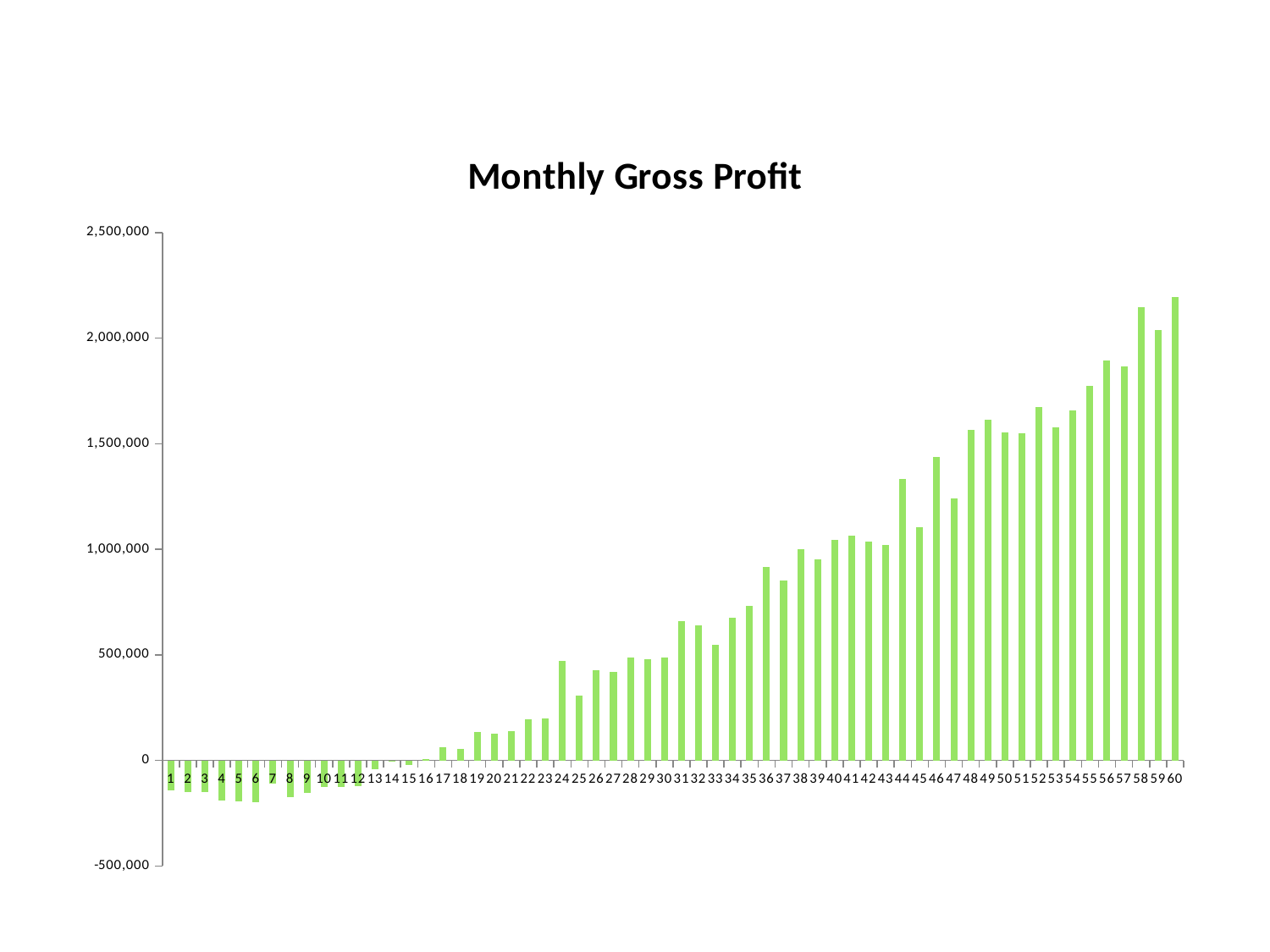

### Chart: Monthly Gross Profit

| Category | Gross Profit |
|---|---|
| 1 | -142706.402 |
| 2 | -151651.87800000003 |
| 3 | -148399.97800000012 |
| 4 | -191207.4500000003 |
| 5 | -195638.41000000015 |
| 6 | -196550.6479999997 |
| 7 | -110323.75000000047 |
| 8 | -172688.96400000062 |
| 9 | -153614.9040000022 |
| 10 | -125813.10400000145 |
| 11 | -127641.24399999832 |
| 12 | -120680.93199999724 |
| 13 | -41484.11199999973 |
| 14 | -4634.358000006061 |
| 15 | -21508.1859999937 |
| 16 | 4469.708000008948 |
| 17 | 62722.92200000491 |
| 18 | 52391.78200000478 |
| 19 | 136489.3860000018 |
| 20 | 125529.27000001259 |
| 21 | 137788.9100000076 |
| 22 | 194917.96000001347 |
| 23 | 197464.07999993395 |
| 24 | 470847.190000006 |
| 25 | 307008.55199997965 |
| 26 | 425207.5780000407 |
| 27 | 418777.88599996734 |
| 28 | 485230.9779999368 |
| 29 | 480665.29599999264 |
| 30 | 488880.8620000202 |
| 31 | 661264.0600001421 |
| 32 | 637825.1540000215 |
| 33 | 548632.7699999791 |
| 34 | 676300.0439998657 |
| 35 | 732633.8039999735 |
| 36 | 914482.1859999727 |
| 37 | 851866.4879998397 |
| 38 | 1000953.629999999 |
| 39 | 952167.2499999683 |
| 40 | 1046166.2600000147 |
| 41 | 1065469.5000000298 |
| 42 | 1036839.965999946 |
| 43 | 1022002.6080002096 |
| 44 | 1331299.7199999616 |
| 45 | 1104376.6960000396 |
| 46 | 1436549.6359999385 |
| 47 | 1241946.606000321 |
| 48 | 1564509.993999973 |
| 49 | 1613329.014000047 |
| 50 | 1553367.6799998432 |
| 51 | 1550758.658000186 |
| 52 | 1675649.976000199 |
| 53 | 1578281.1679998897 |
| 54 | 1659435.7039999254 |
| 55 | 1772073.41599988 |
| 56 | 1893565.7820002697 |
| 57 | 1866172.831999898 |
| 58 | 2148022.6780001763 |
| 59 | 2037059.4779999945 |
| 60 | 2193956.2579999138 |